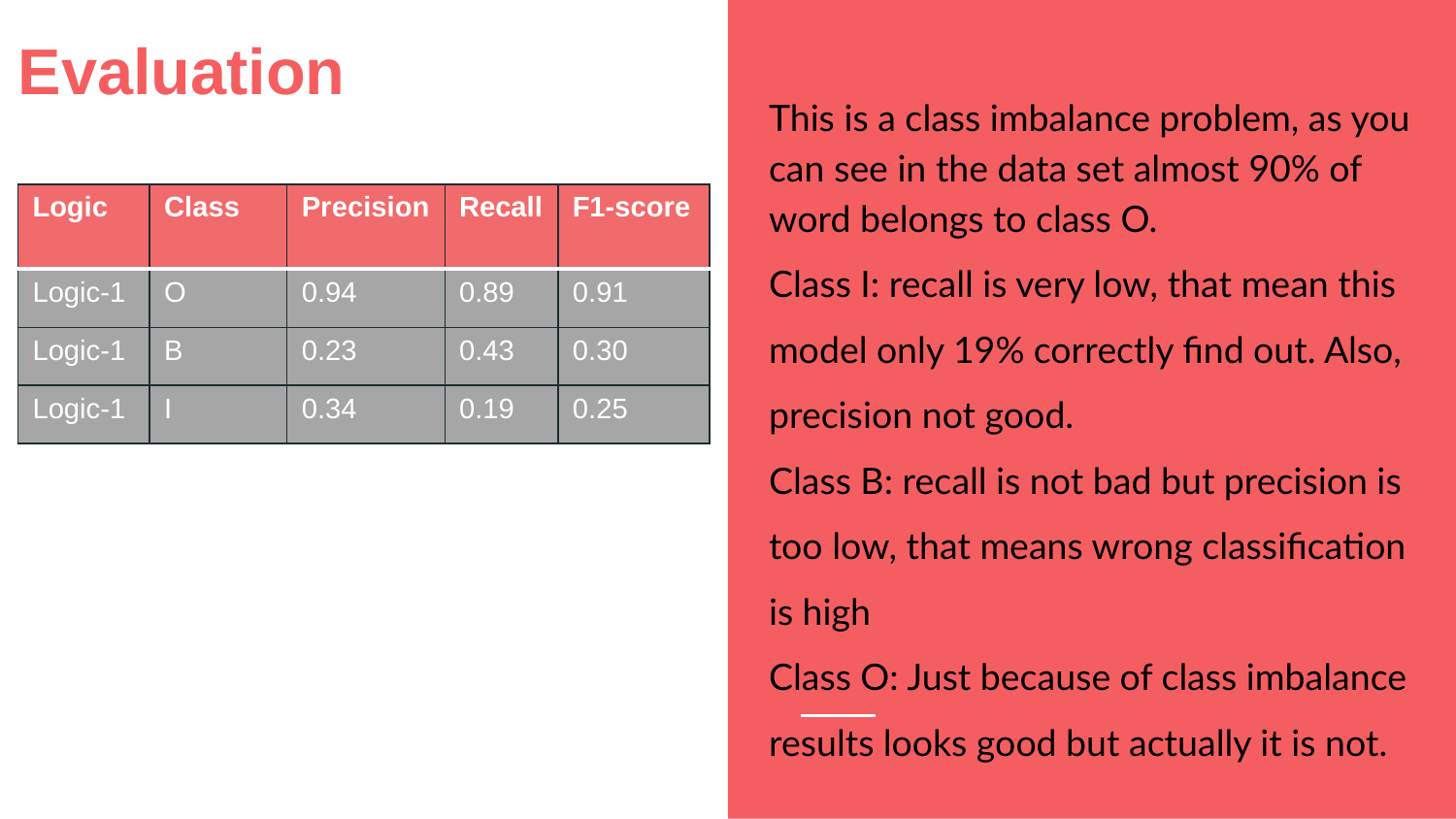

Evaluation

This is a class imbalance problem, as you can see in the data set almost 90% of word belongs to class O.
Class I: recall is very low, that mean this model only 19% correctly find out. Also, precision not good.
Class B: recall is not bad but precision is too low, that means wrong classification is high
Class O: Just because of class imbalance results looks good but actually it is not.

| Logic | Class | Precision | Recall | F1-score |
| --- | --- | --- | --- | --- |
| Logic-1 | O | 0.94 | 0.89 | 0.91 |
| Logic-1 | B | 0.23 | 0.43 | 0.30 |
| Logic-1 | I | 0.34 | 0.19 | 0.25 |